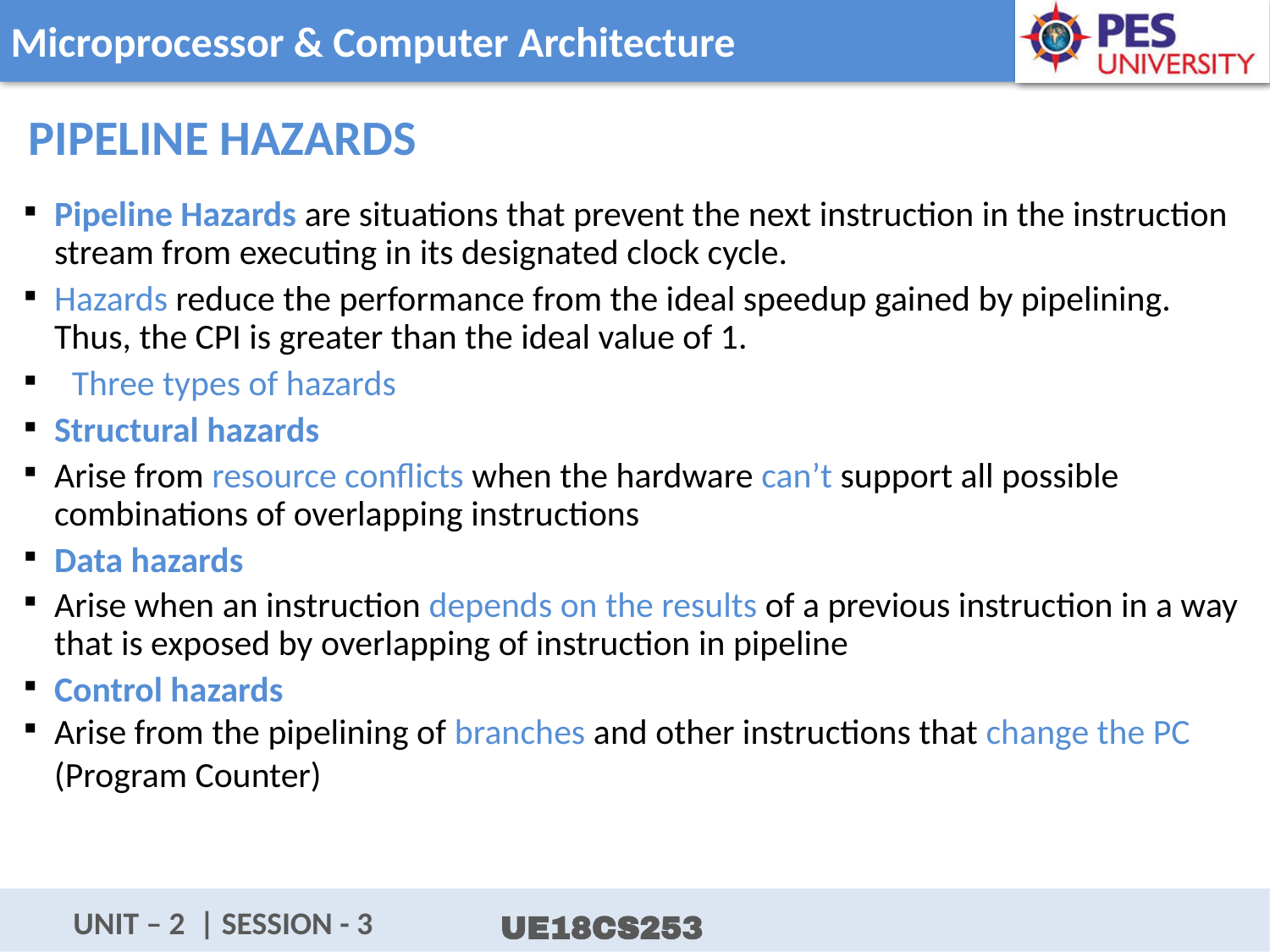

Pipeline Hazards

Pipeline Hazards are situations that prevent the next instruction in the instruction stream from executing in its designated clock cycle.
Hazards reduce the performance from the ideal speedup gained by pipelining. Thus, the CPI is greater than the ideal value of 1.
Three types of hazards
Structural hazards
Arise from resource conflicts when the hardware can’t support all possible combinations of overlapping instructions
Data hazards
Arise when an instruction depends on the results of a previous instruction in a way that is exposed by overlapping of instruction in pipeline
Control hazards
Arise from the pipelining of branches and other instructions that change the PC (Program Counter)